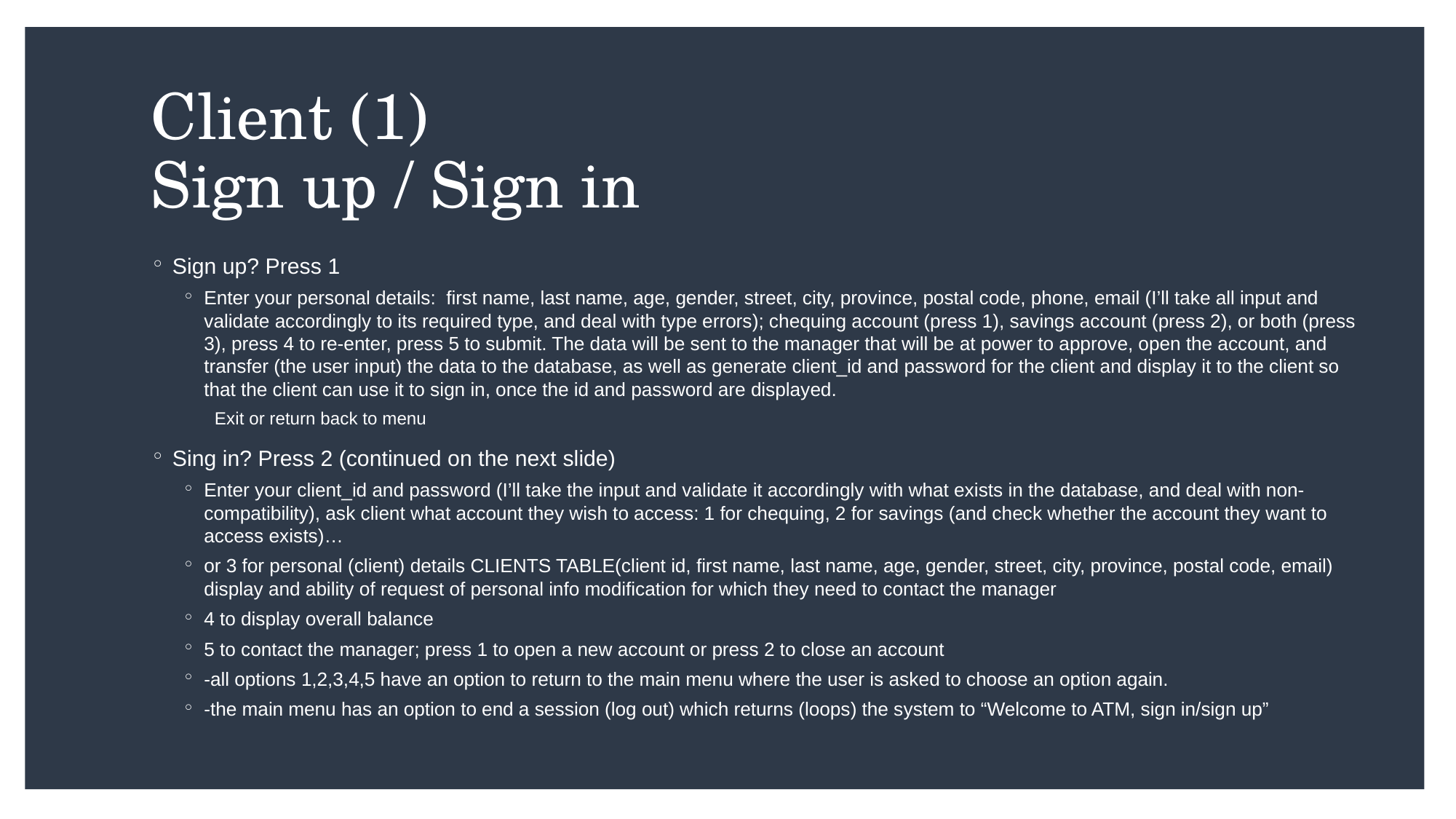

# Client (1) Sign up / Sign in
Sign up? Press 1
Enter your personal details:  first name, last name, age, gender, street, city, province, postal code, phone, email (I’ll take all input and validate accordingly to its required type, and deal with type errors); chequing account (press 1), savings account (press 2), or both (press 3), press 4 to re-enter, press 5 to submit. The data will be sent to the manager that will be at power to approve, open the account, and transfer (the user input) the data to the database, as well as generate client_id and password for the client and display it to the client so that the client can use it to sign in, once the id and password are displayed.
Exit or return back to menu
Sing in? Press 2 (continued on the next slide)
Enter your client_id and password (I’ll take the input and validate it accordingly with what exists in the database, and deal with non-compatibility), ask client what account they wish to access: 1 for chequing, 2 for savings (and check whether the account they want to access exists)…
or 3 for personal (client) details CLIENTS TABLE(client id, first name, last name, age, gender, street, city, province, postal code, email) display and ability of request of personal info modification for which they need to contact the manager
4 to display overall balance
5 to contact the manager; press 1 to open a new account or press 2 to close an account
-all options 1,2,3,4,5 have an option to return to the main menu where the user is asked to choose an option again.
-the main menu has an option to end a session (log out) which returns (loops) the system to “Welcome to ATM, sign in/sign up”